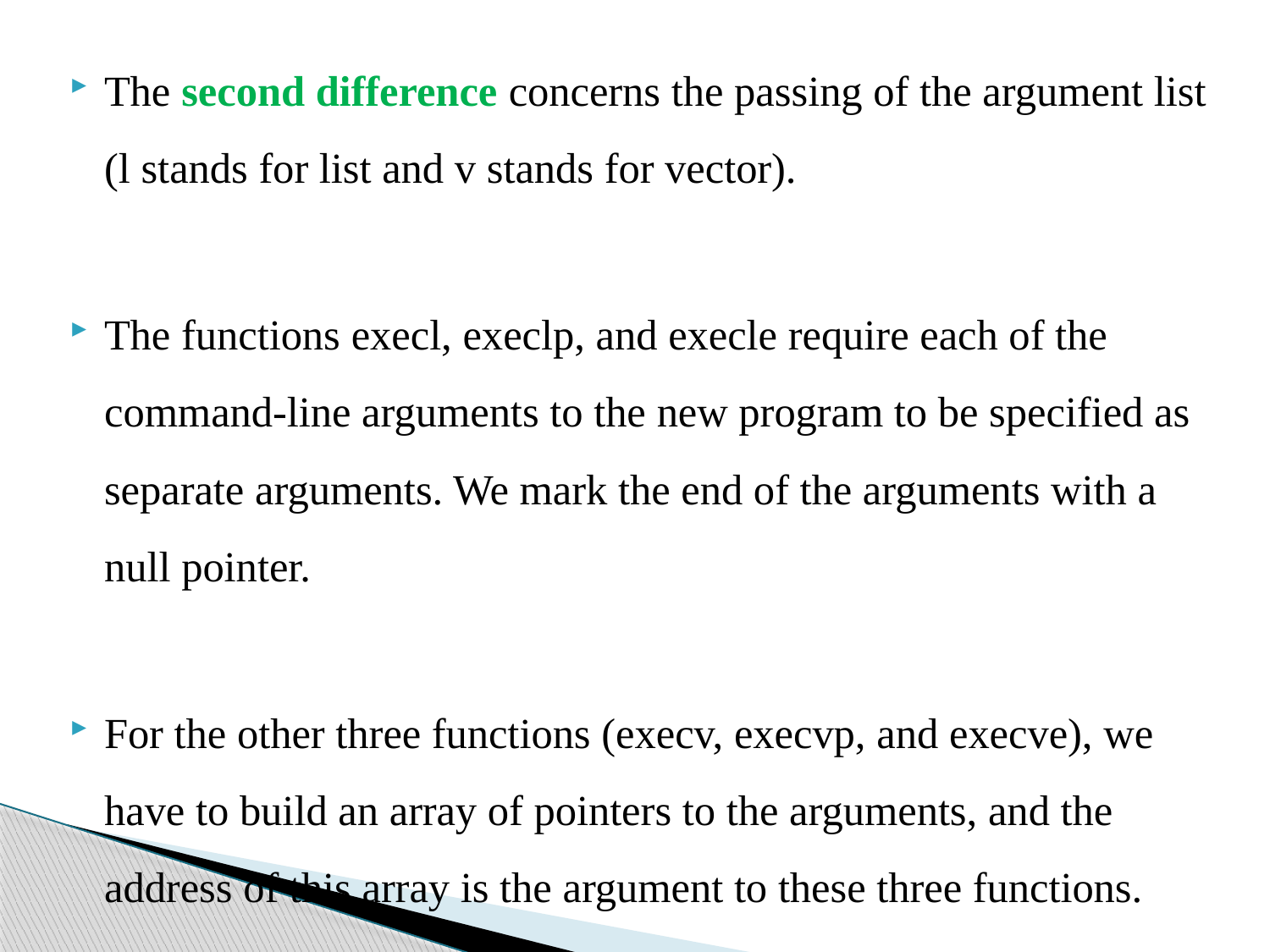

The second difference concerns the passing of the argument list (l stands for list and v stands for vector).

The functions execl, execlp, and execle require each of the command-line arguments to the new program to be specified as separate arguments. We mark the end of the arguments with a null pointer.

For the other three functions (execv, execvp, and execve), we have to build an array of pointers to the arguments, and the address of this array is the argument to these three functions.